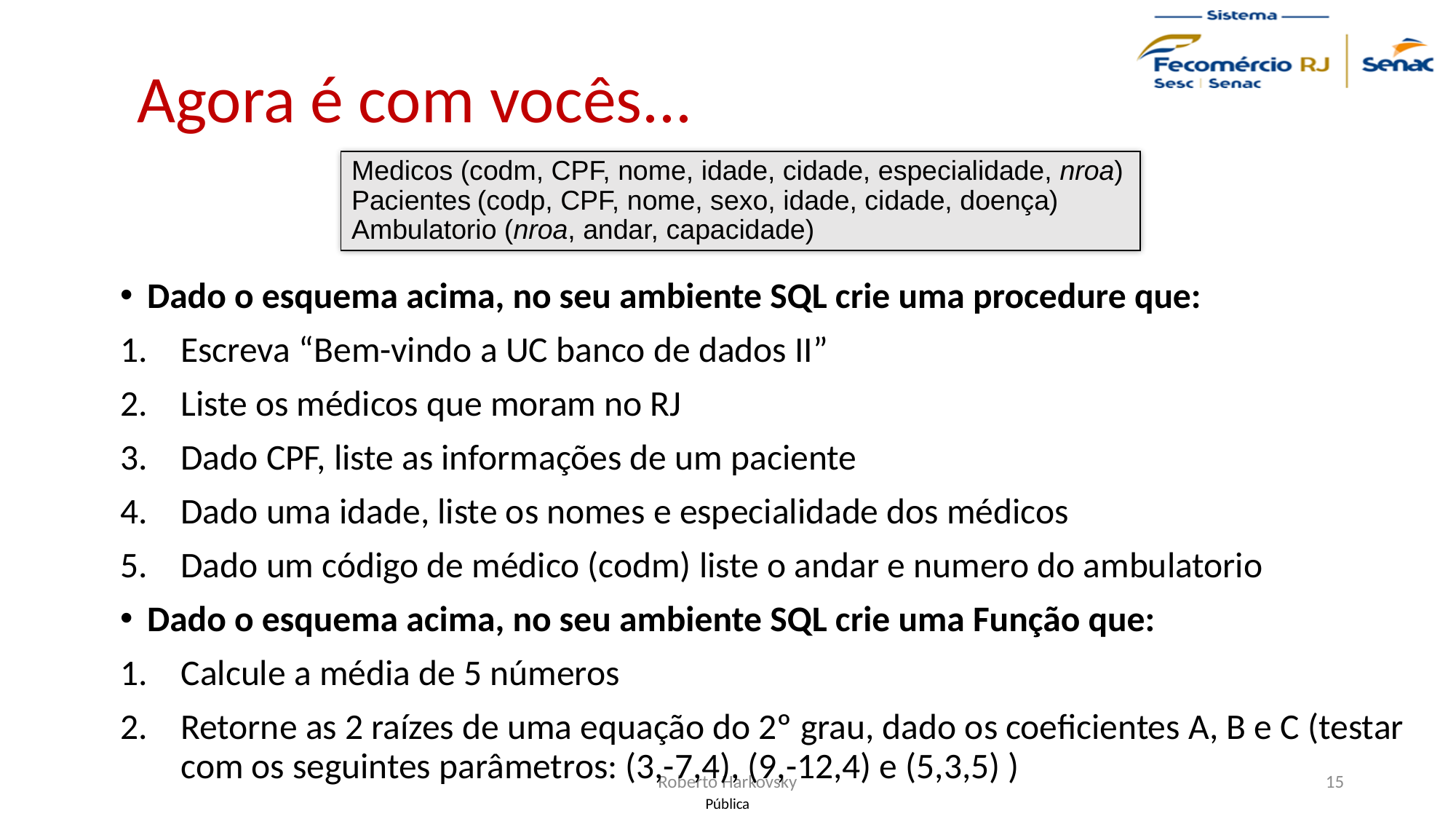

# Agora é com vocês...
Medicos (codm, CPF, nome, idade, cidade, especialidade, nroa)
Pacientes (codp, CPF, nome, sexo, idade, cidade, doença)
Ambulatorio (nroa, andar, capacidade)
Dado o esquema acima, no seu ambiente SQL crie uma procedure que:
Escreva “Bem-vindo a UC banco de dados II”
Liste os médicos que moram no RJ
Dado CPF, liste as informações de um paciente
Dado uma idade, liste os nomes e especialidade dos médicos
Dado um código de médico (codm) liste o andar e numero do ambulatorio
Dado o esquema acima, no seu ambiente SQL crie uma Função que:
Calcule a média de 5 números
Retorne as 2 raízes de uma equação do 2º grau, dado os coeficientes A, B e C (testar com os seguintes parâmetros: (3,-7,4), (9,-12,4) e (5,3,5) )

Roberto Harkovsky
15